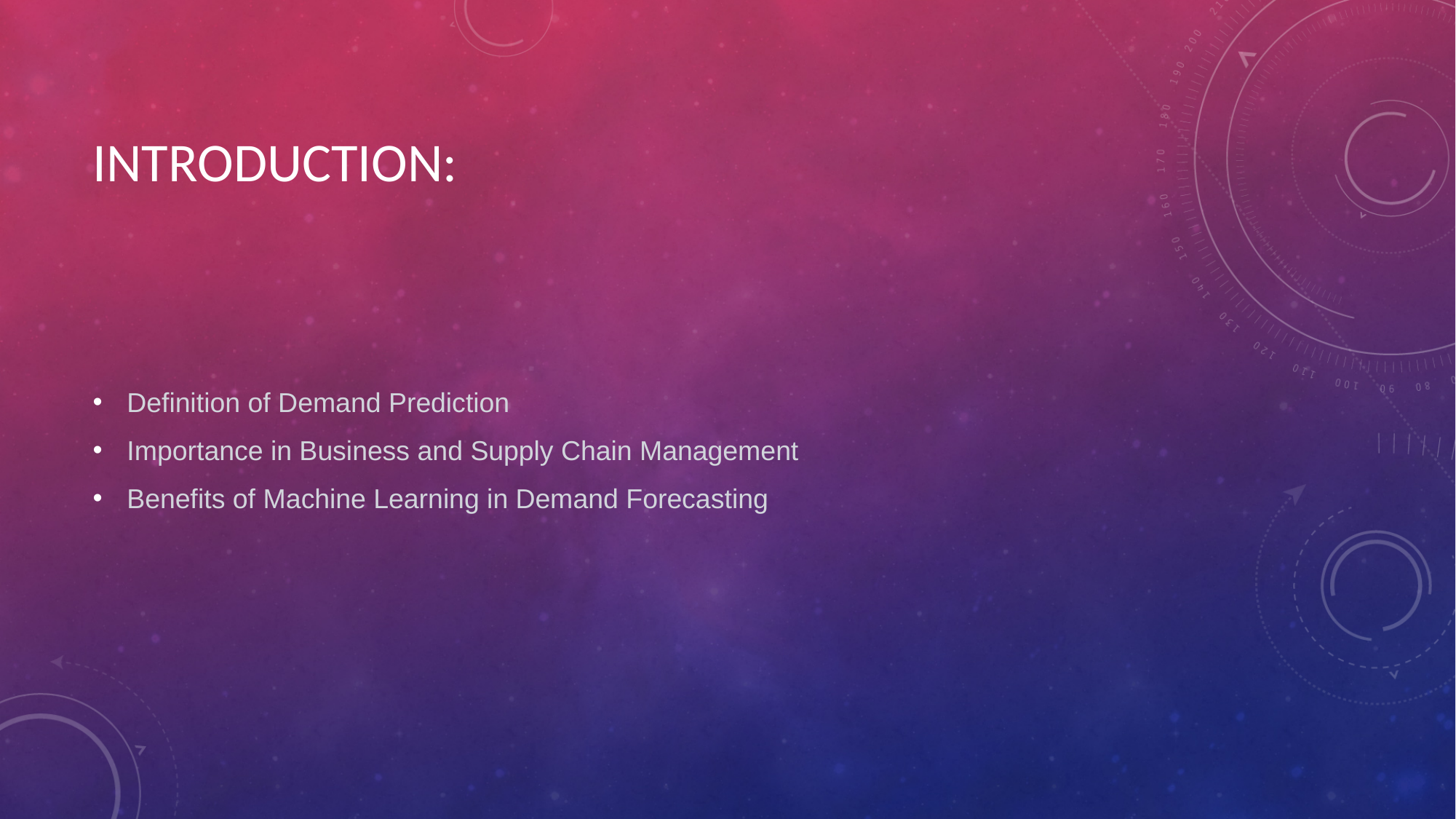

# Introduction:
Definition of Demand Prediction
Importance in Business and Supply Chain Management
Benefits of Machine Learning in Demand Forecasting